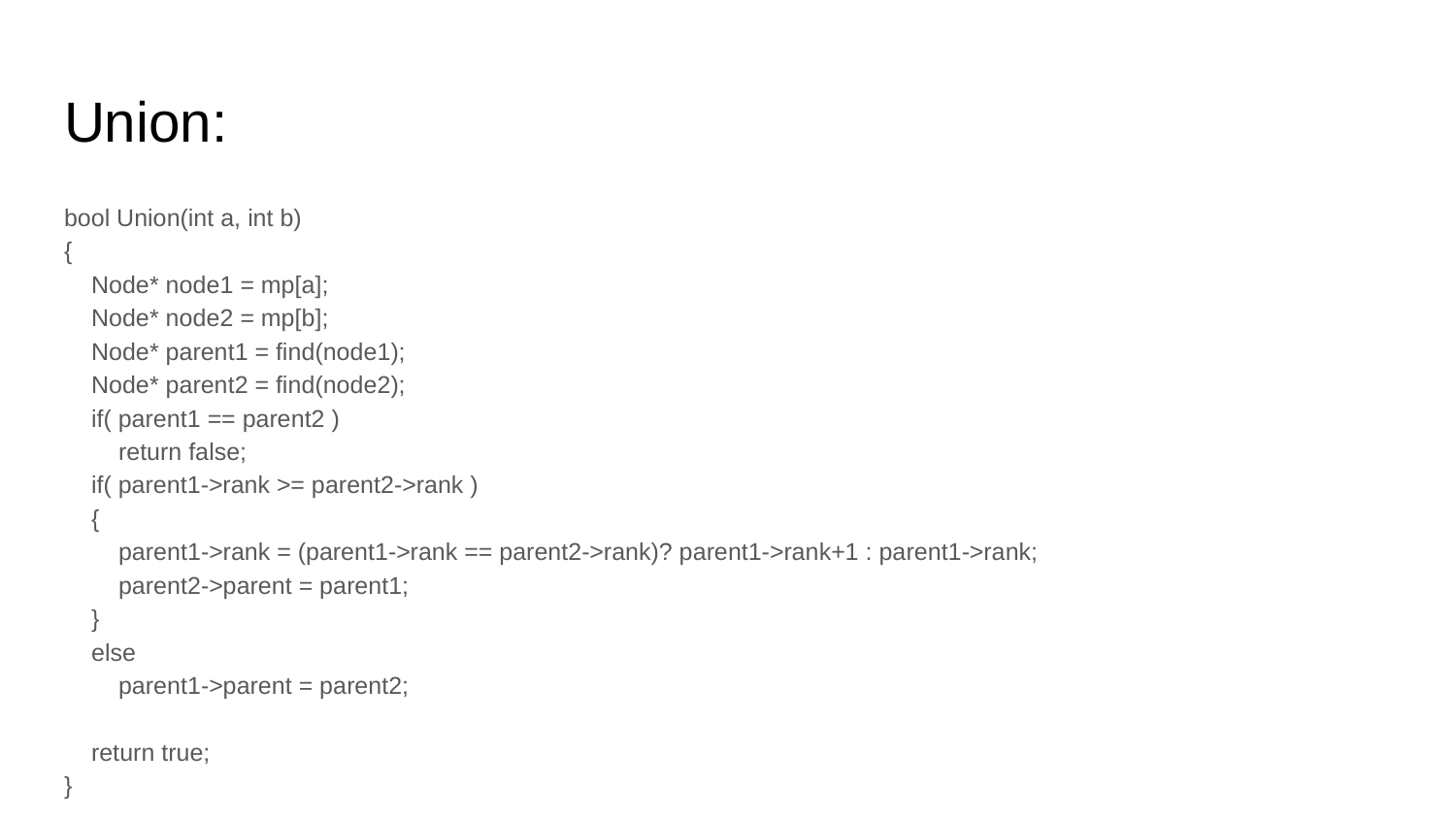

# Union:
bool Union(int a, int b)
{
    Node* node1 = mp[a];
    Node* node2 = mp[b];
    Node* parent1 = find(node1);
    Node* parent2 = find(node2);
    if( parent1 == parent2 )
        return false;
    if( parent1->rank >= parent2->rank )
    {
        parent1->rank = (parent1->rank == parent2->rank)? parent1->rank+1 : parent1->rank;
        parent2->parent = parent1;
    }
    else
        parent1->parent = parent2;

    return true;
}